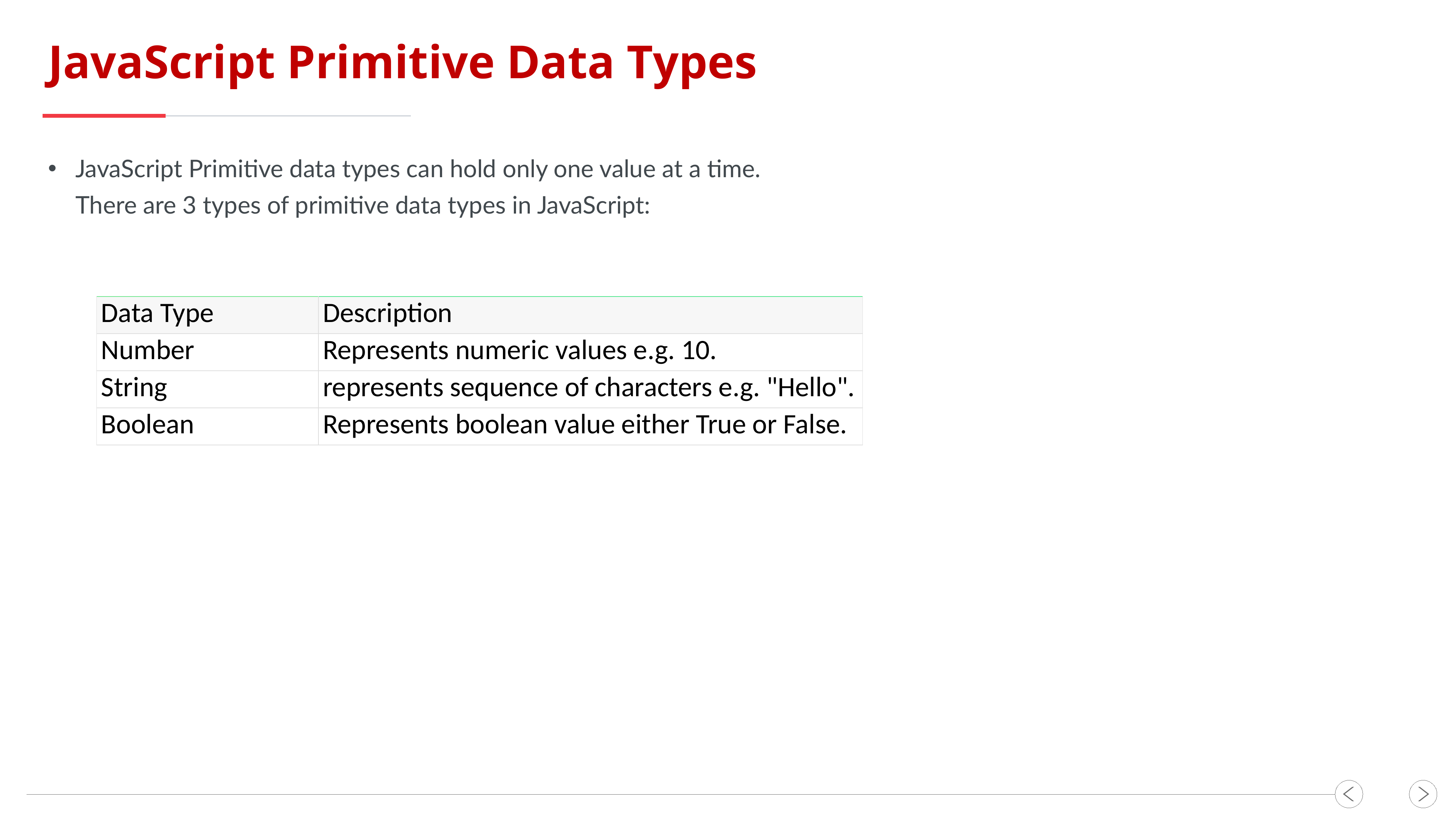

JavaScript Primitive Data Types
JavaScript Primitive data types can hold only one value at a time.
There are 3 types of primitive data types in JavaScript:

| Data Type | Description |
| --- | --- |
| Number | Represents numeric values e.g. 10. |
| String | represents sequence of characters e.g. "Hello". |
| Boolean | Represents boolean value either True or False. |